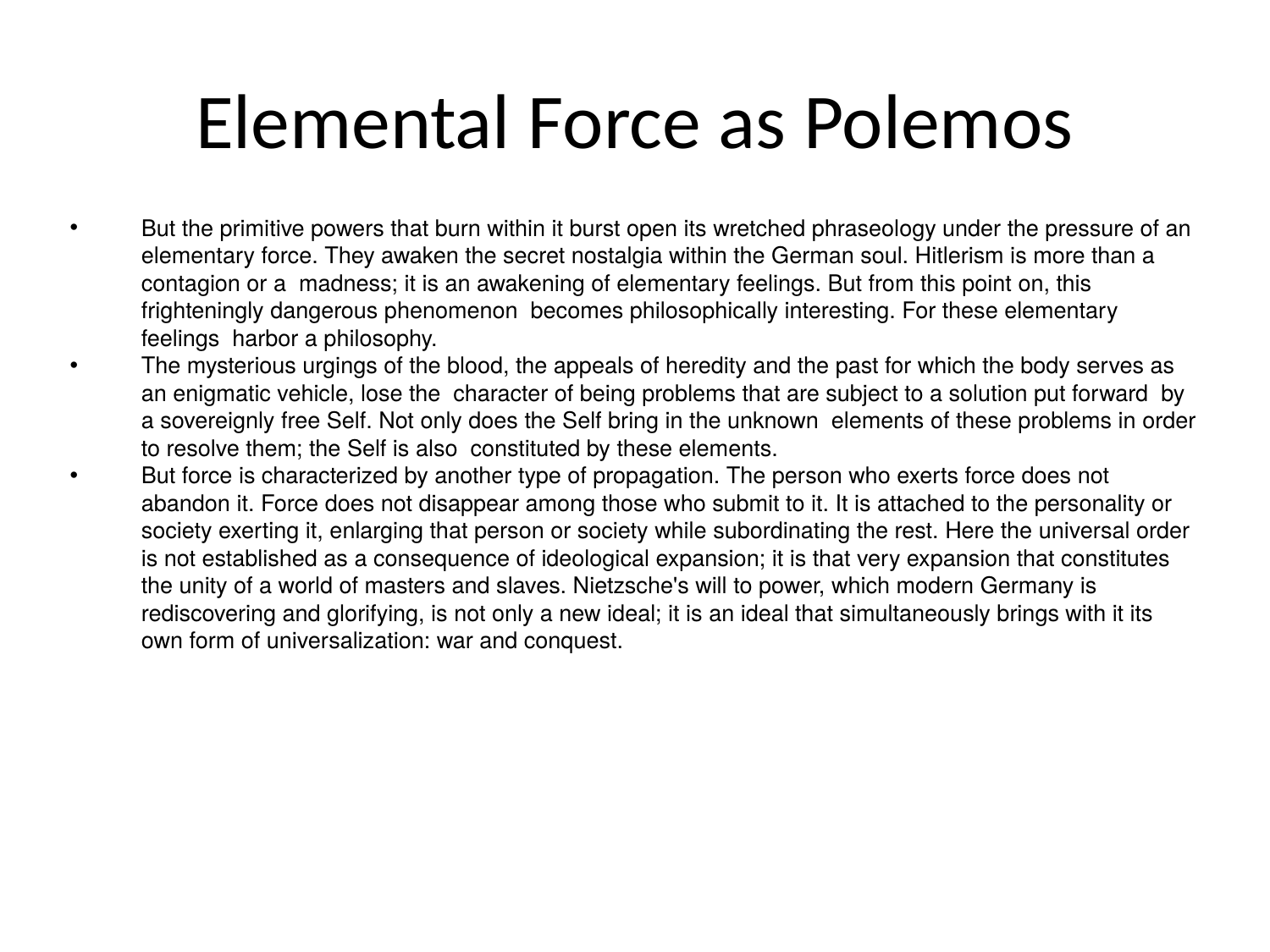

# Elemental Force as Polemos
But the primitive powers that burn within it burst open its wretched phraseology under the pressure of an elementary force. They awaken the secret nostalgia within the German soul. Hitlerism is more than a contagion or a  madness; it is an awakening of elementary feelings. But from this point on, this frighteningly dangerous phenomenon  becomes philosophically interesting. For these elementary feelings  harbor a philosophy.
The mysterious urgings of the blood, the appeals of heredity and the past for which the body serves as an enigmatic vehicle, lose the  character of being problems that are subject to a solution put forward  by a sovereignly free Self. Not only does the Self bring in the unknown  elements of these problems in order to resolve them; the Self is also  constituted by these elements.
But force is characterized by another type of propagation. The person who exerts force does not abandon it. Force does not disappear among those who submit to it. It is attached to the personality or society exerting it, enlarging that person or society while subordinating the rest. Here the universal order is not established as a consequence of ideological expansion; it is that very expansion that constitutes the unity of a world of masters and slaves. Nietzsche's will to power, which modern Germany is rediscovering and glorifying, is not only a new ideal; it is an ideal that simultaneously brings with it its own form of universalization: war and conquest.